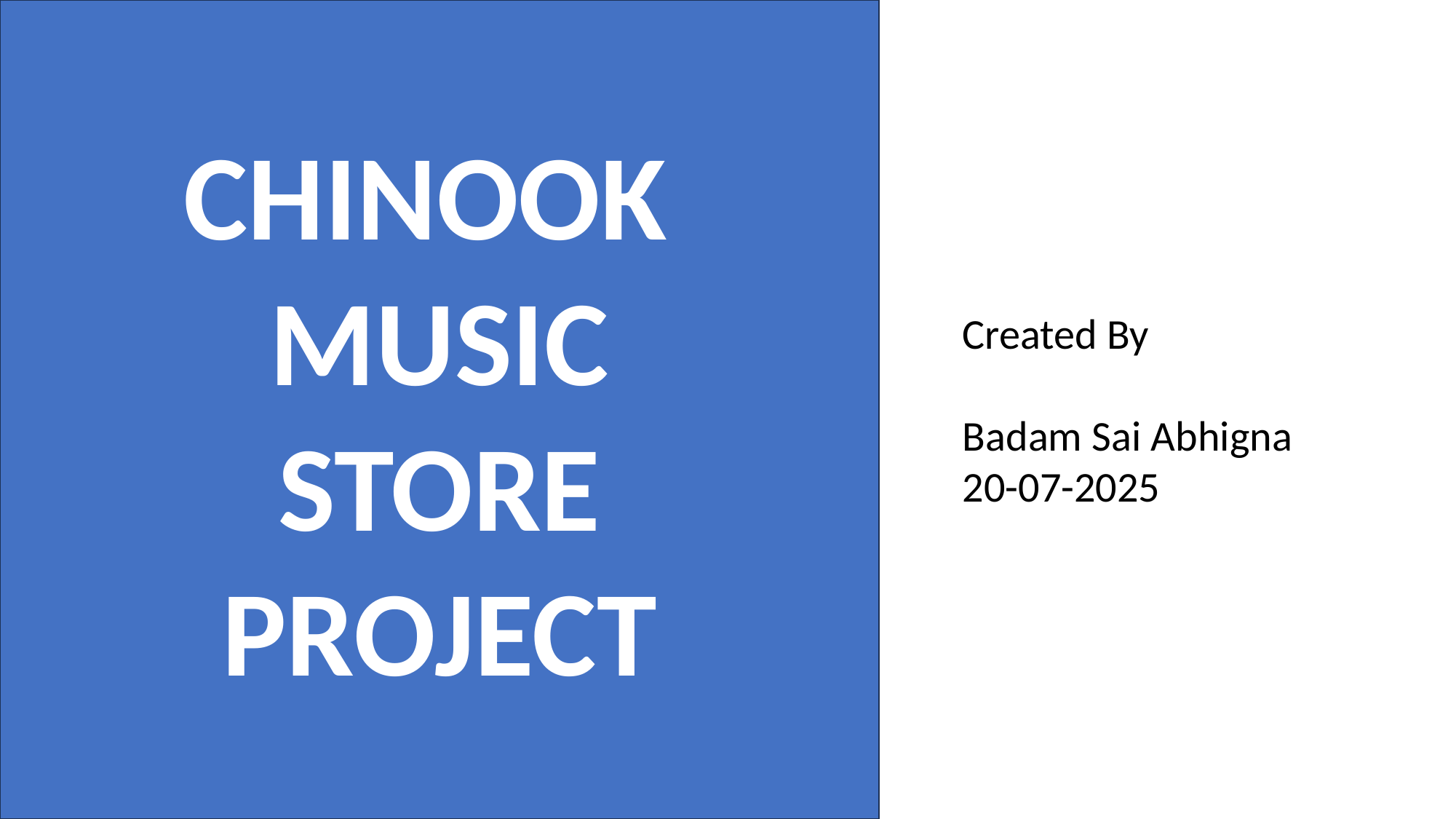

CHINOOK
MUSIC
STORE
PROJECT
Created By

Badam Sai Abhigna
20-07-2025